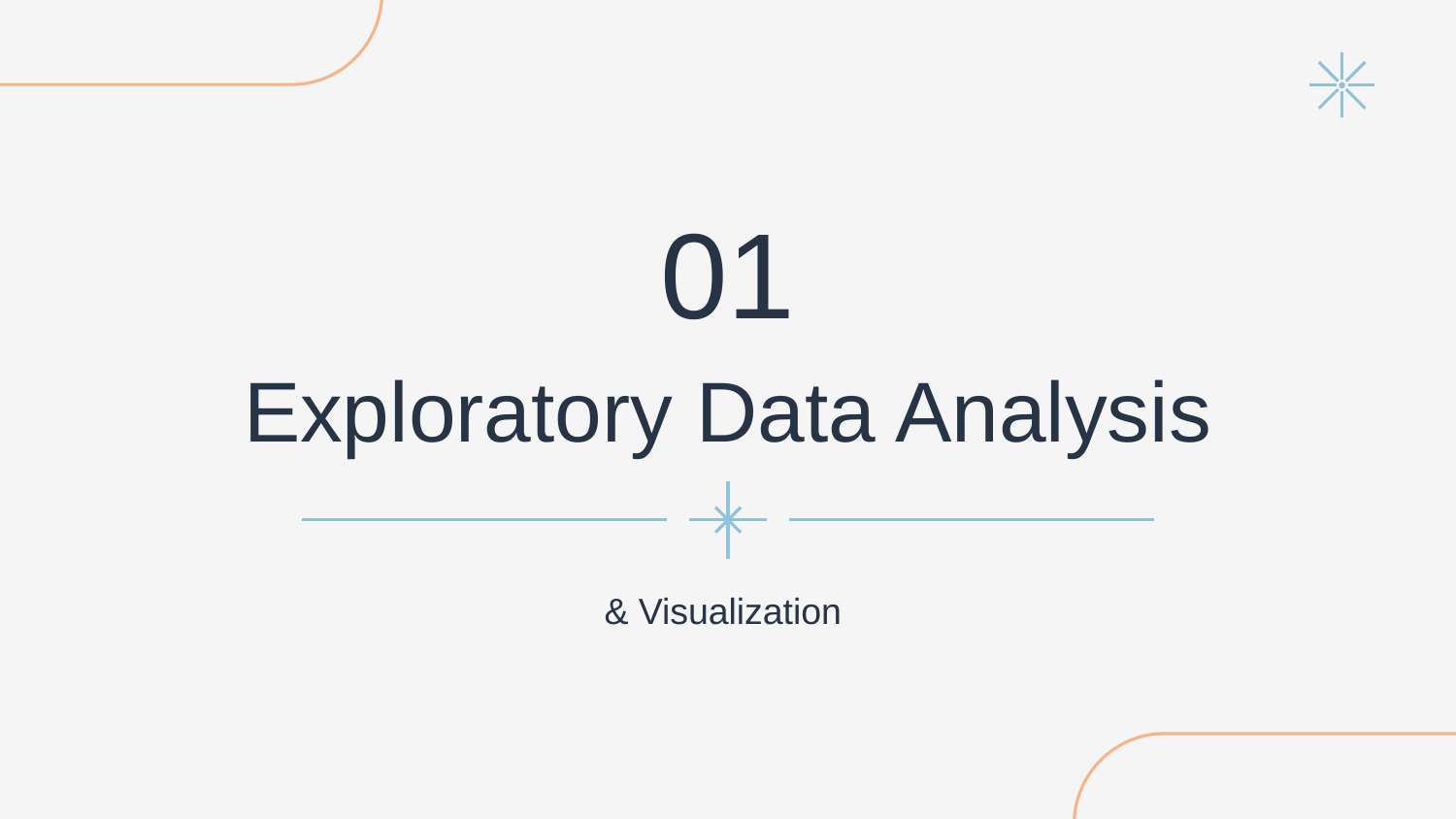

01
# Exploratory Data Analysis
& Visualization